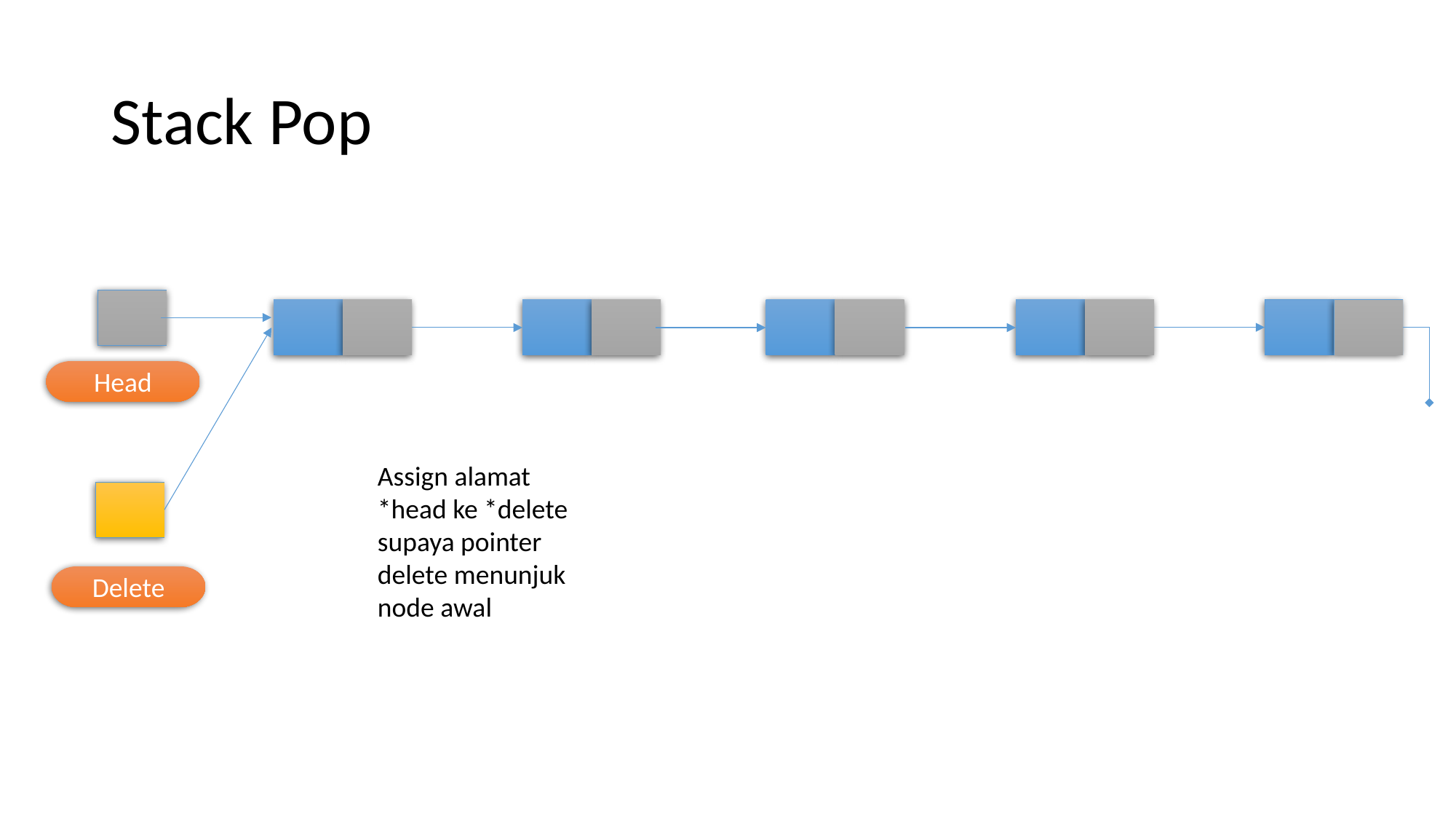

# Stack Pop

Head
Assign alamat *head ke *delete supaya pointer delete menunjuk node awal

Delete